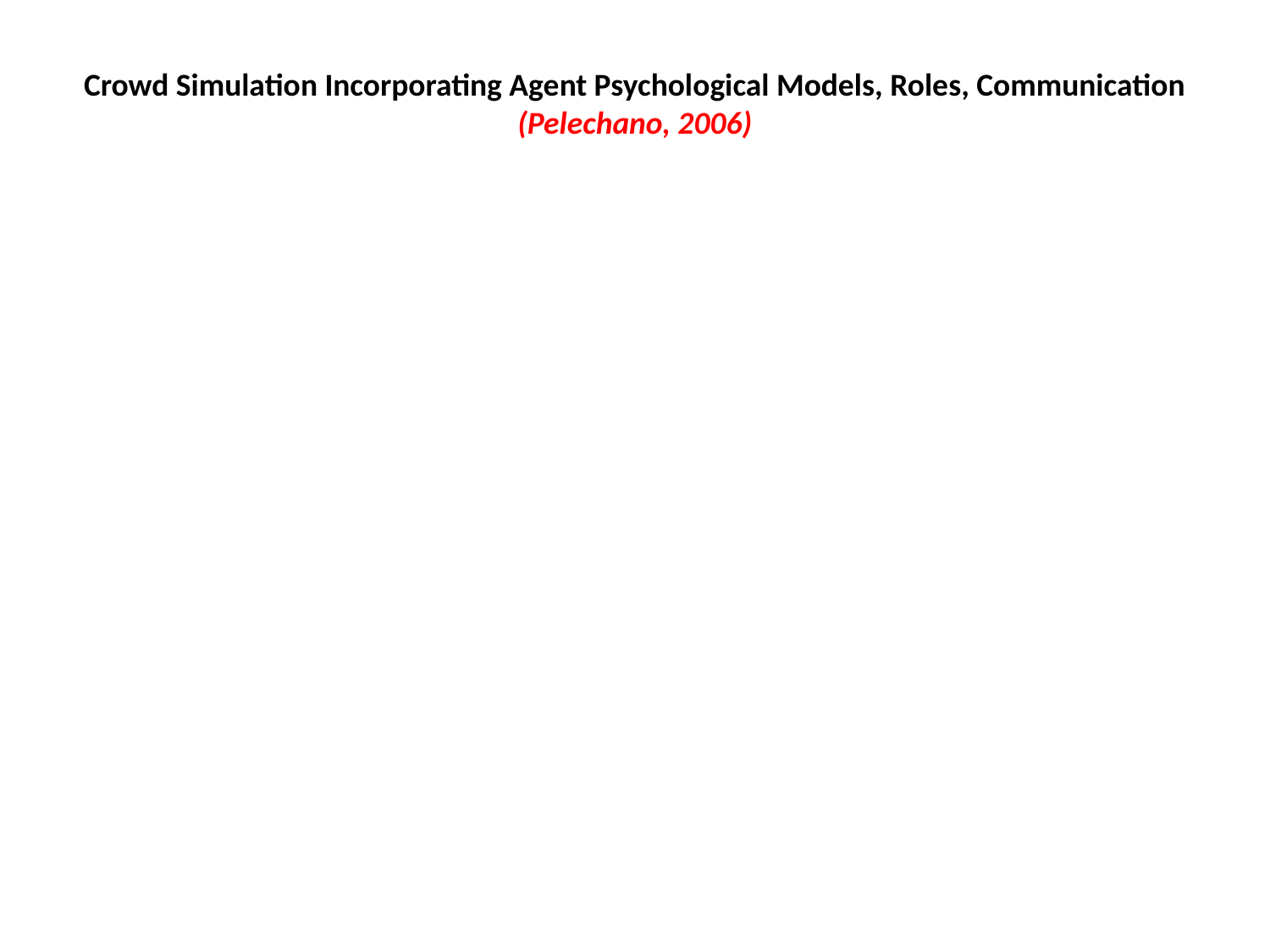

# Crowd Simulation Incorporating Agent Psychological Models, Roles, Communication (Pelechano, 2006)